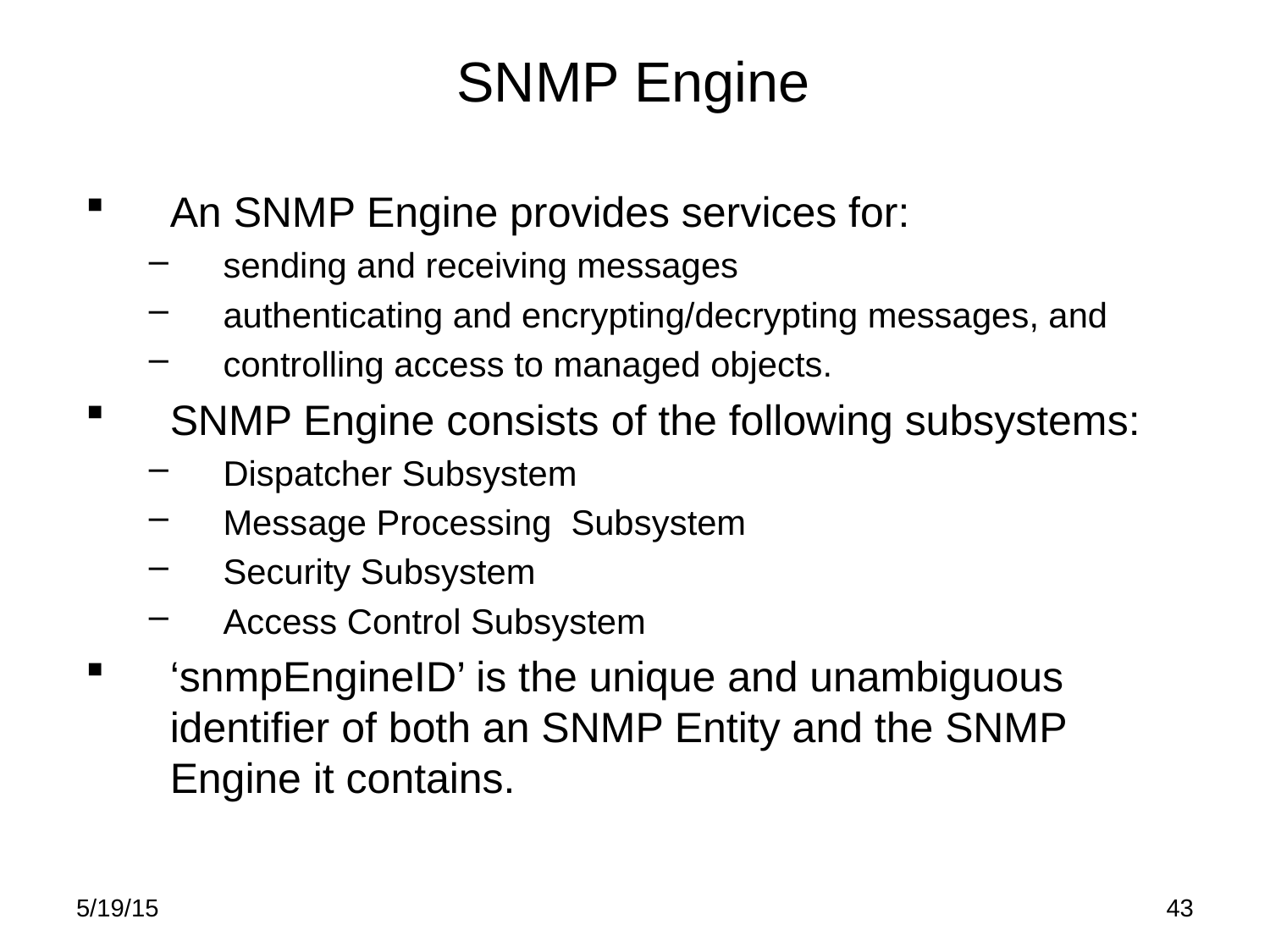

# SNMP Engine
An SNMP Engine provides services for:
sending and receiving messages
authenticating and encrypting/decrypting messages, and
controlling access to managed objects.
SNMP Engine consists of the following subsystems:
Dispatcher Subsystem
Message Processing  Subsystem
Security Subsystem
Access Control Subsystem
‘snmpEngineID’ is the unique and unambiguous identifier of both an SNMP Entity and the SNMP Engine it contains.

5/19/15
43